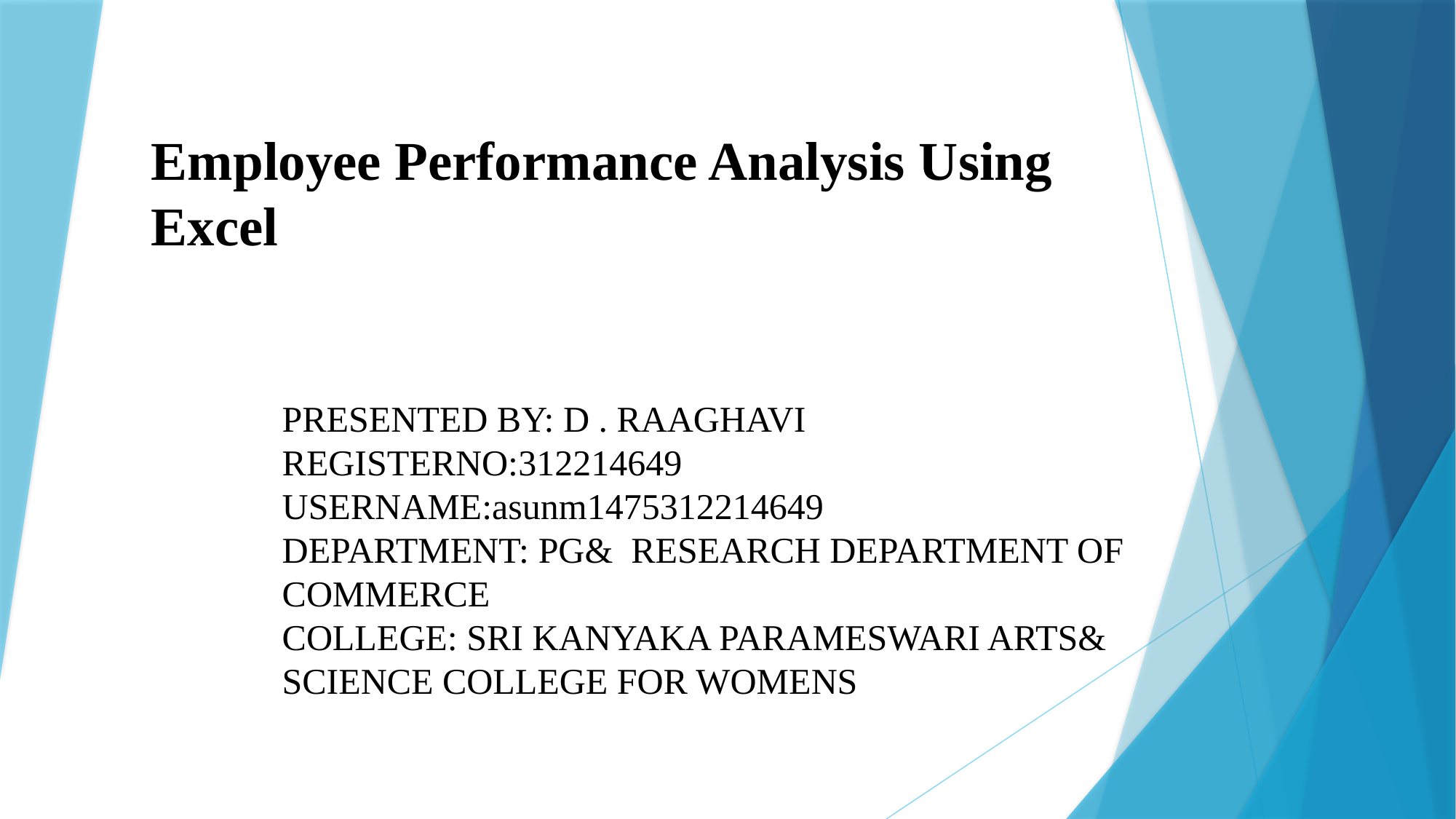

# Employee Performance Analysis Using Excel
PRESENTED BY: D . RAAGHAVI
REGISTERNO:312214649
USERNAME:asunm1475312214649
DEPARTMENT: PG&  RESEARCH DEPARTMENT OF COMMERCE
COLLEGE: SRI KANYAKA PARAMESWARI ARTS& SCIENCE COLLEGE FOR WOMENS